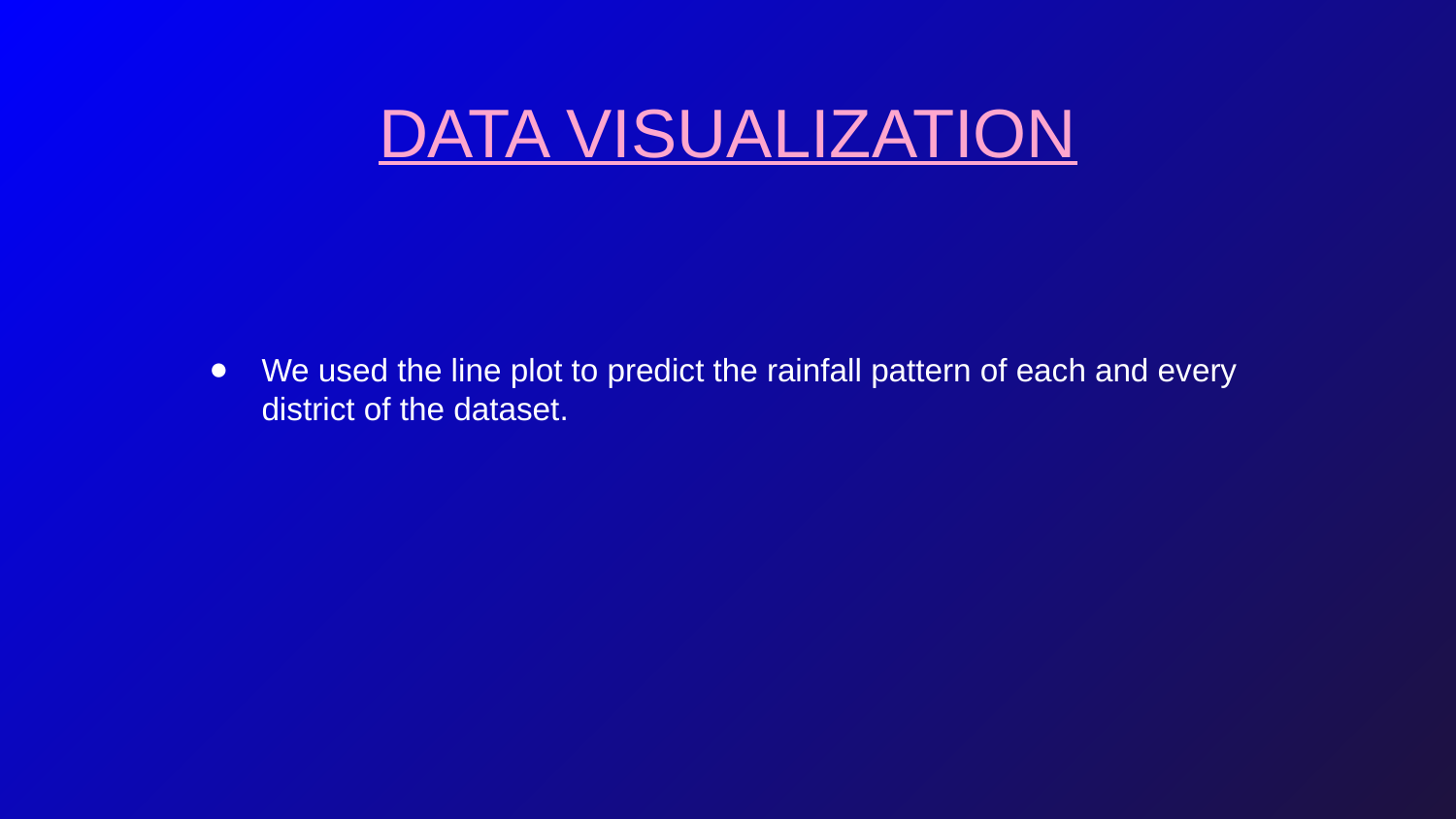

DATA VISUALIZATION
We used the line plot to predict the rainfall pattern of each and every district of the dataset.